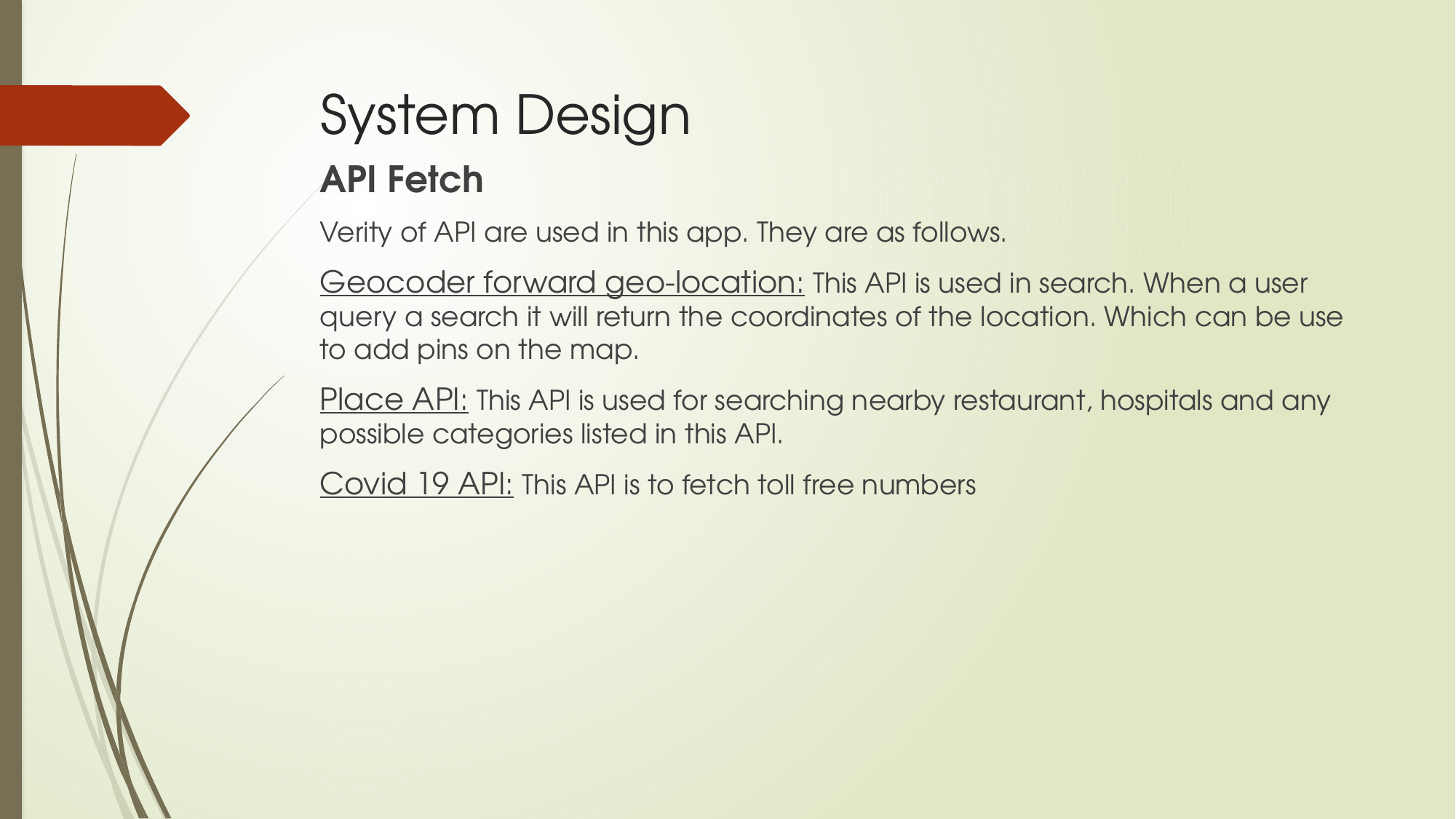

# System Design
API Fetch
Verity of API are used in this app. They are as follows.
Geocoder forward geo-location: This API is used in search. When a user query a search it will return the coordinates of the location. Which can be use to add pins on the map.
Place API: This API is used for searching nearby restaurant, hospitals and any possible categories listed in this API.
Covid 19 API: This API is to fetch toll free numbers